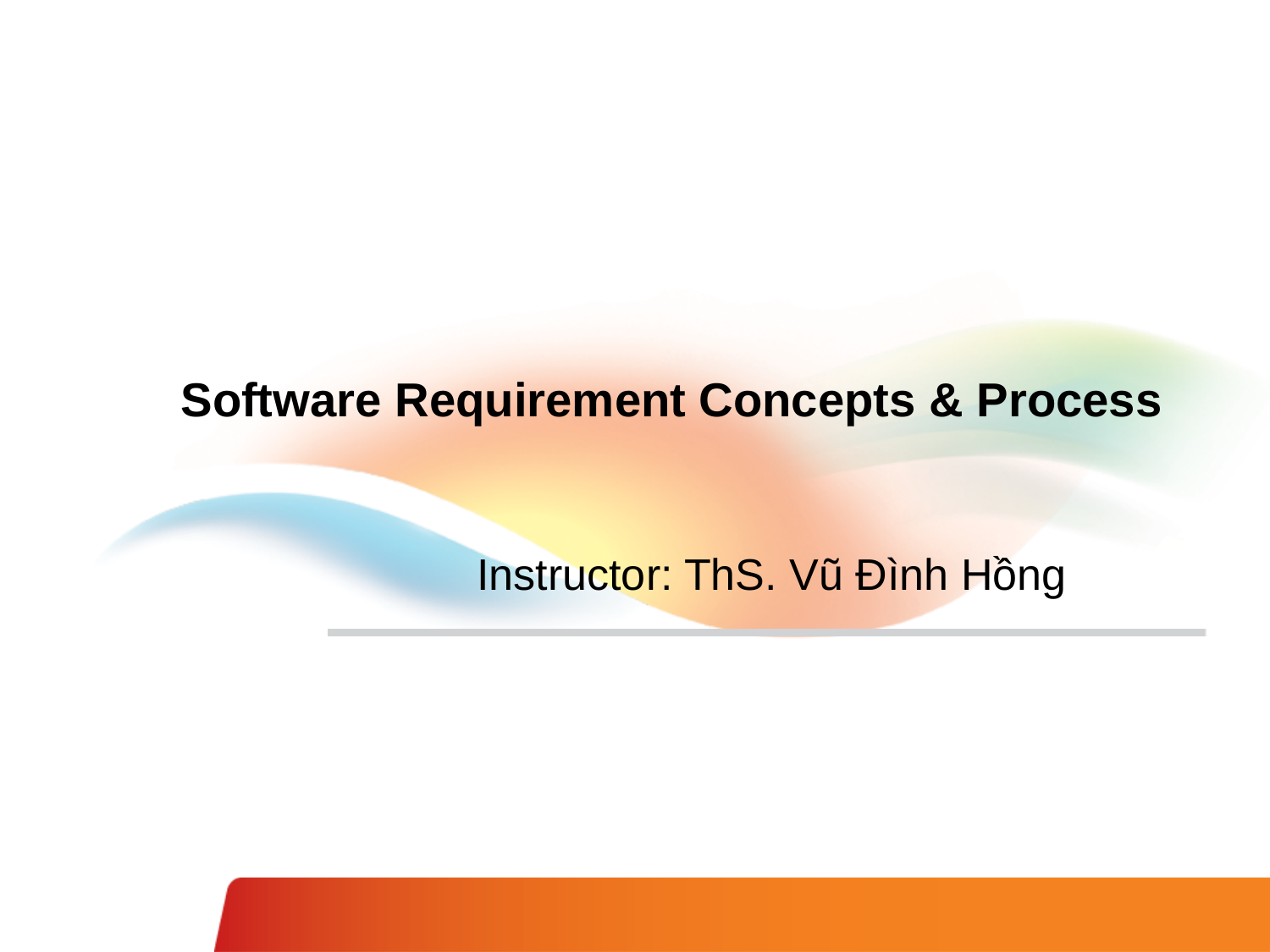

# Software Requirement Concepts & Process
Instructor: ThS. Vũ Đình Hồng